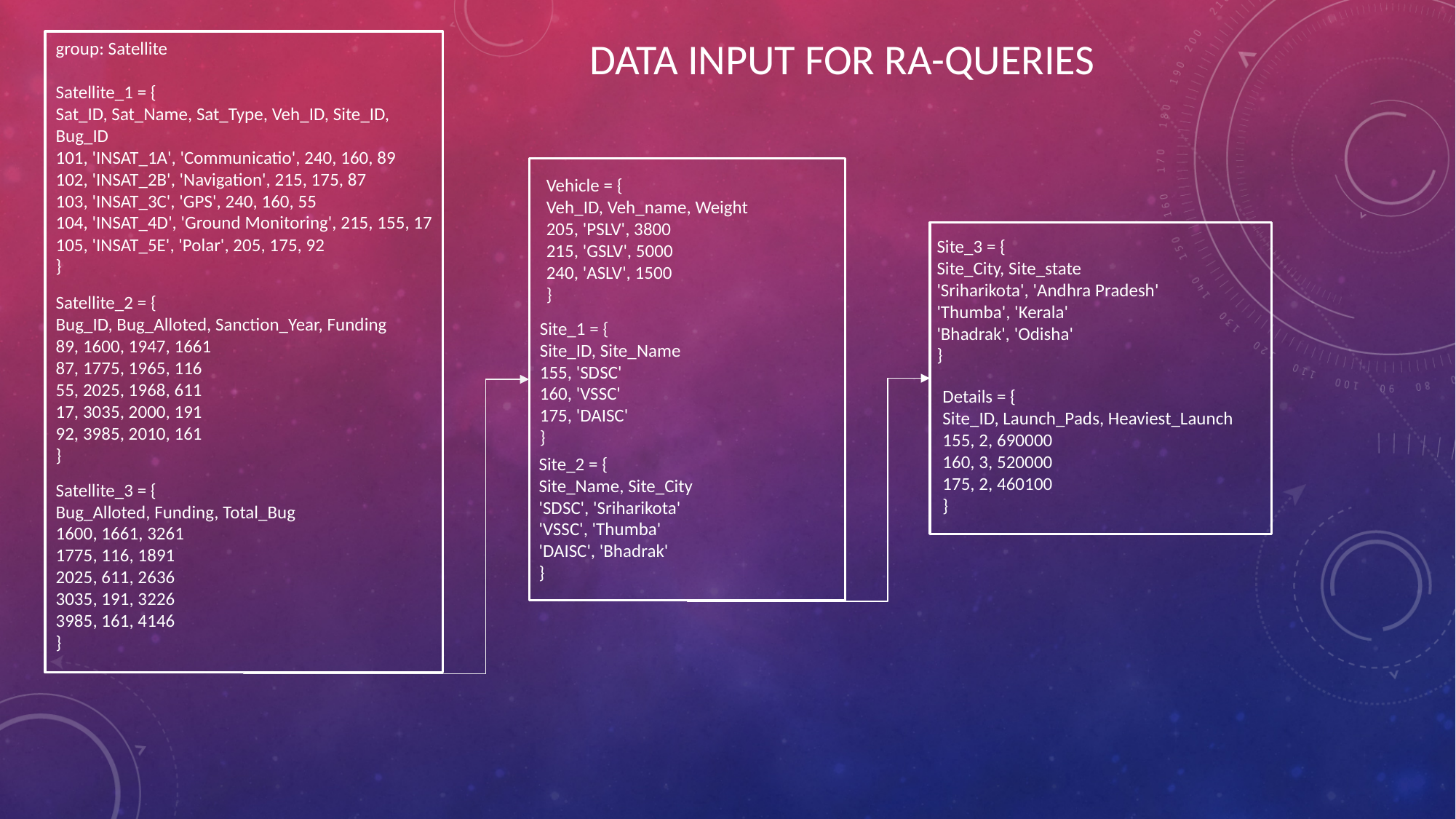

DATA INPUT FOR RA-QUERIES
group: Satellite

Satellite_1 = {
Sat_ID, Sat_Name, Sat_Type, Veh_ID, Site_ID, Bug_ID
101, 'INSAT_1A', 'Communicatio', 240, 160, 89
102, 'INSAT_2B', 'Navigation', 215, 175, 87
103, 'INSAT_3C', 'GPS', 240, 160, 55
104, 'INSAT_4D', 'Ground Monitoring', 215, 155, 17
105, 'INSAT_5E', 'Polar', 205, 175, 92
}

Vehicle = {
Veh_ID, Veh_name, Weight
205, 'PSLV', 3800
215, 'GSLV', 5000
240, 'ASLV', 1500
}

Site_3 = {
Site_City, Site_state
'Sriharikota', 'Andhra Pradesh'
'Thumba', 'Kerala'
'Bhadrak', 'Odisha'
}
Satellite_2 = {
Bug_ID, Bug_Alloted, Sanction_Year, Funding
89, 1600, 1947, 1661
87, 1775, 1965, 116
55, 2025, 1968, 611
17, 3035, 2000, 191
92, 3985, 2010, 161
}
Site_1 = {
Site_ID, Site_Name
155, 'SDSC'
160, 'VSSC'
175, 'DAISC'
}
Details = {
Site_ID, Launch_Pads, Heaviest_Launch
155, 2, 690000
160, 3, 520000
175, 2, 460100
}
Site_2 = {
Site_Name, Site_City
'SDSC', 'Sriharikota'
'VSSC', 'Thumba'
'DAISC', 'Bhadrak'
}
Satellite_3 = {
Bug_Alloted, Funding, Total_Bug
1600, 1661, 3261
1775, 116, 1891
2025, 611, 2636
3035, 191, 3226
3985, 161, 4146
}